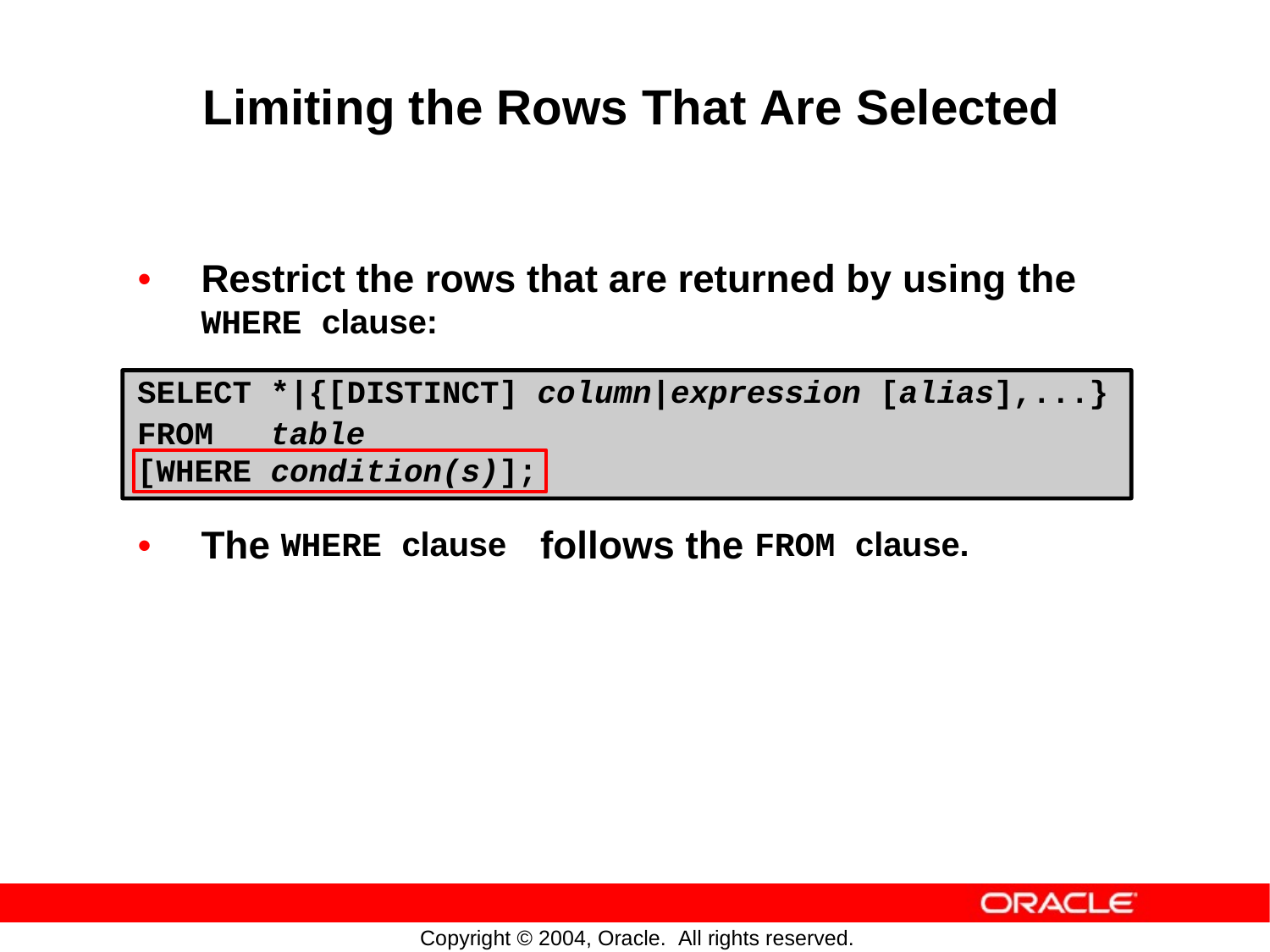

Limiting the Rows That Are Selected
•
Restrict the rows that are returned by using
WHERE clause:
the

SELECT *|{[DISTINCT] column|expression [alias],...}
FROM  table
[WHERE condition(s)];

•
The
WHERE clause
follows
the
FROM clause.

Copyright © 2004, Oracle.  All rights reserved.